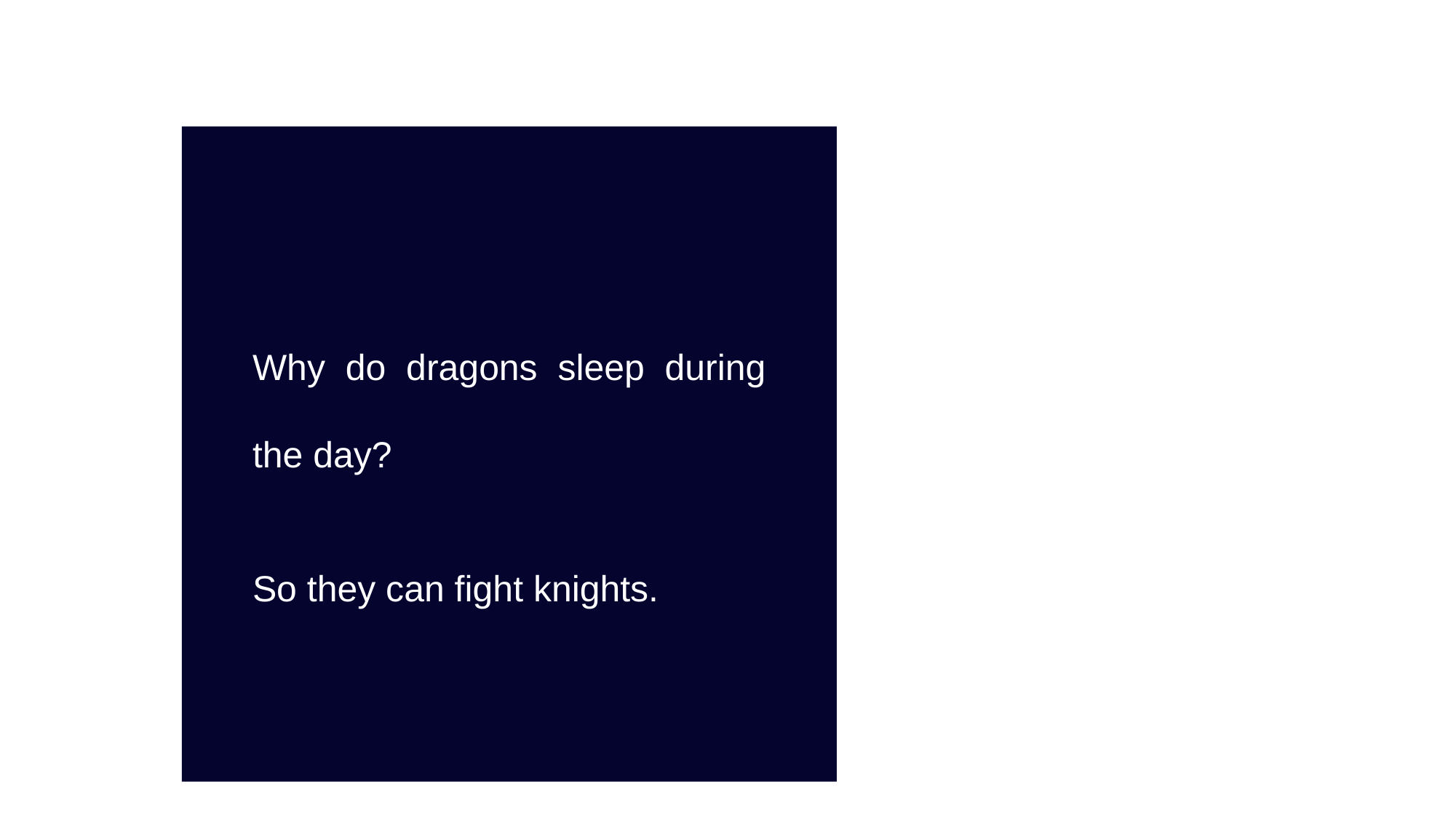

Why do dragons sleep during the day?
So they can fight knights.